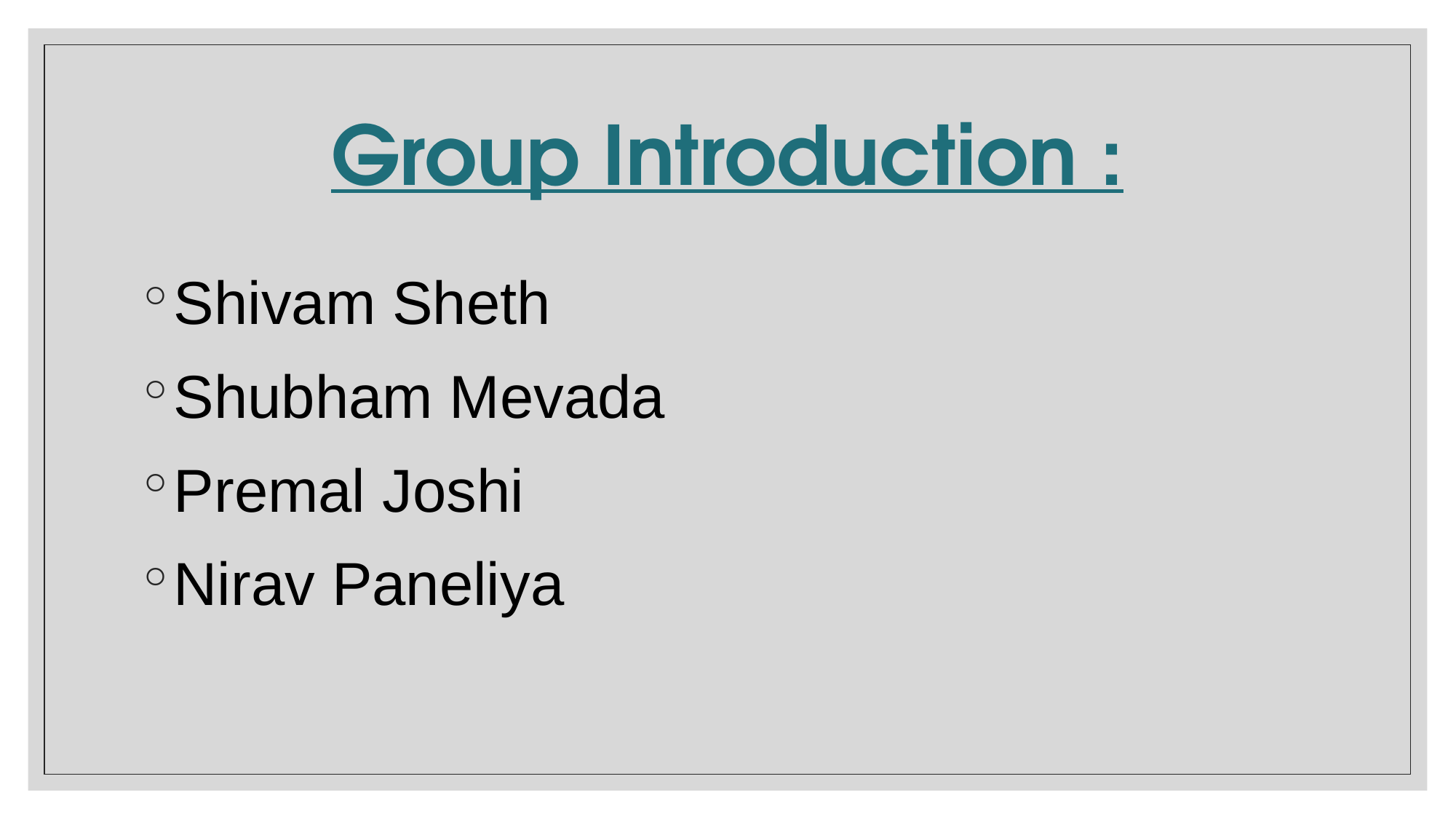

# Group Introduction :
Shivam Sheth
Shubham Mevada
Premal Joshi
Nirav Paneliya